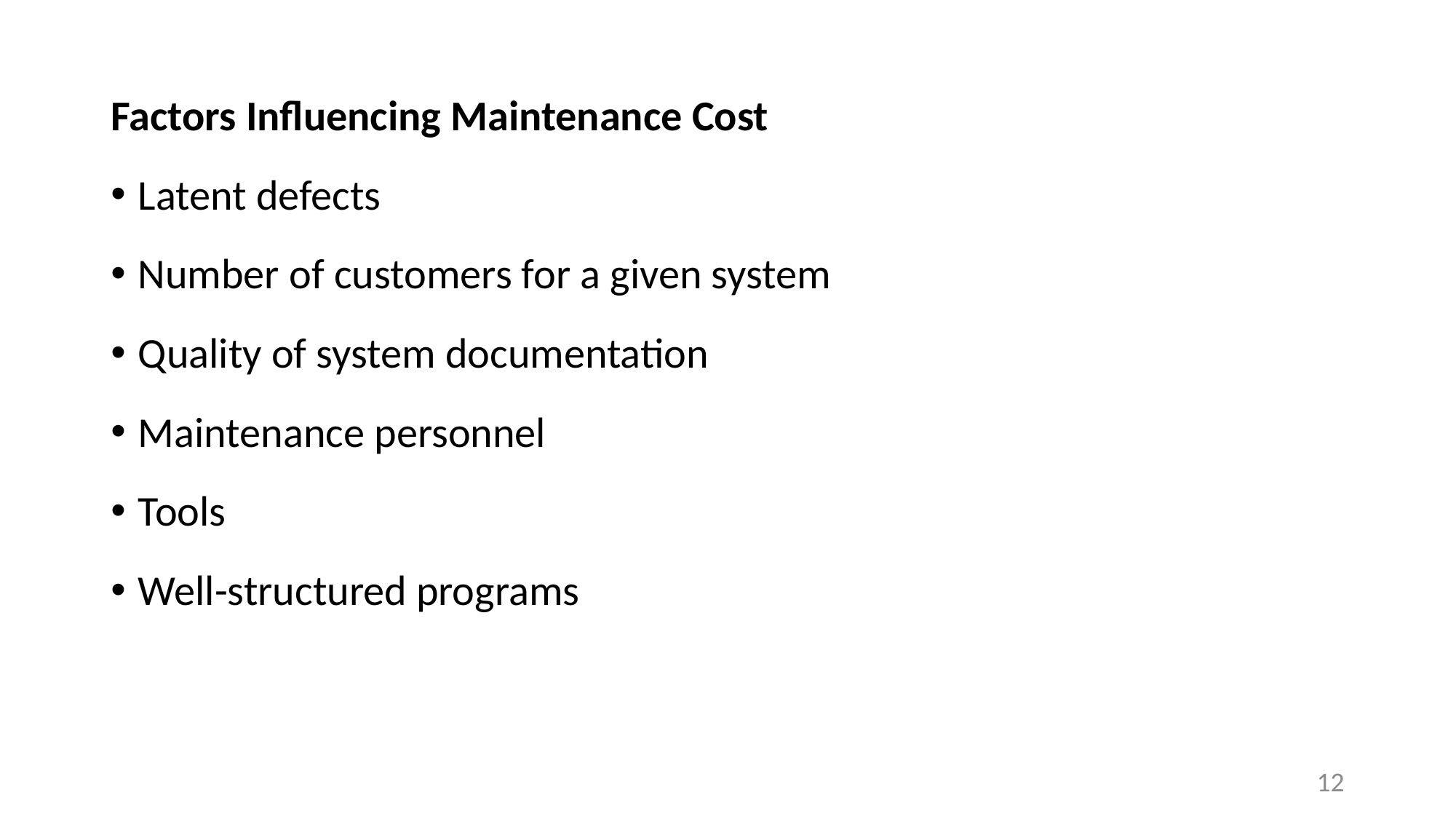

Factors Influencing Maintenance Cost
Latent defects
Number of customers for a given system
Quality of system documentation
Maintenance personnel
Tools
Well-structured programs

12